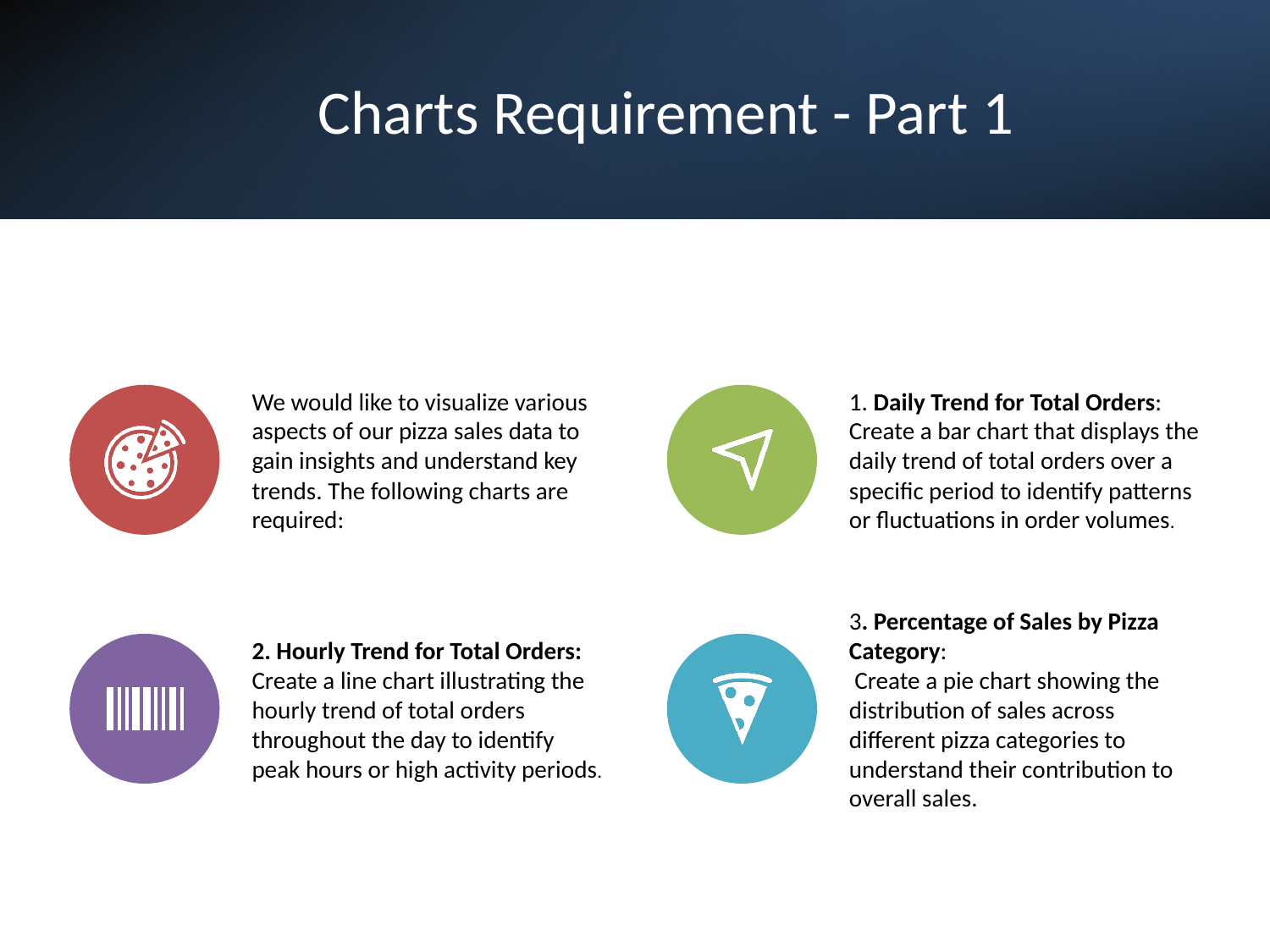

# Charts Requirement - Part 1
We would like to visualize various aspects of our pizza sales data to gain insights and understand key trends. The following charts are required:
1. Daily Trend for Total Orders:
Create a bar chart that displays the daily trend of total orders over a specific period to identify patterns or fluctuations in order volumes.
2. Hourly Trend for Total Orders:
Create a line chart illustrating the hourly trend of total orders throughout the day to identify peak hours or high activity periods.
3. Percentage of Sales by Pizza Category:
 Create a pie chart showing the distribution of sales across different pizza categories to understand their contribution to overall sales.